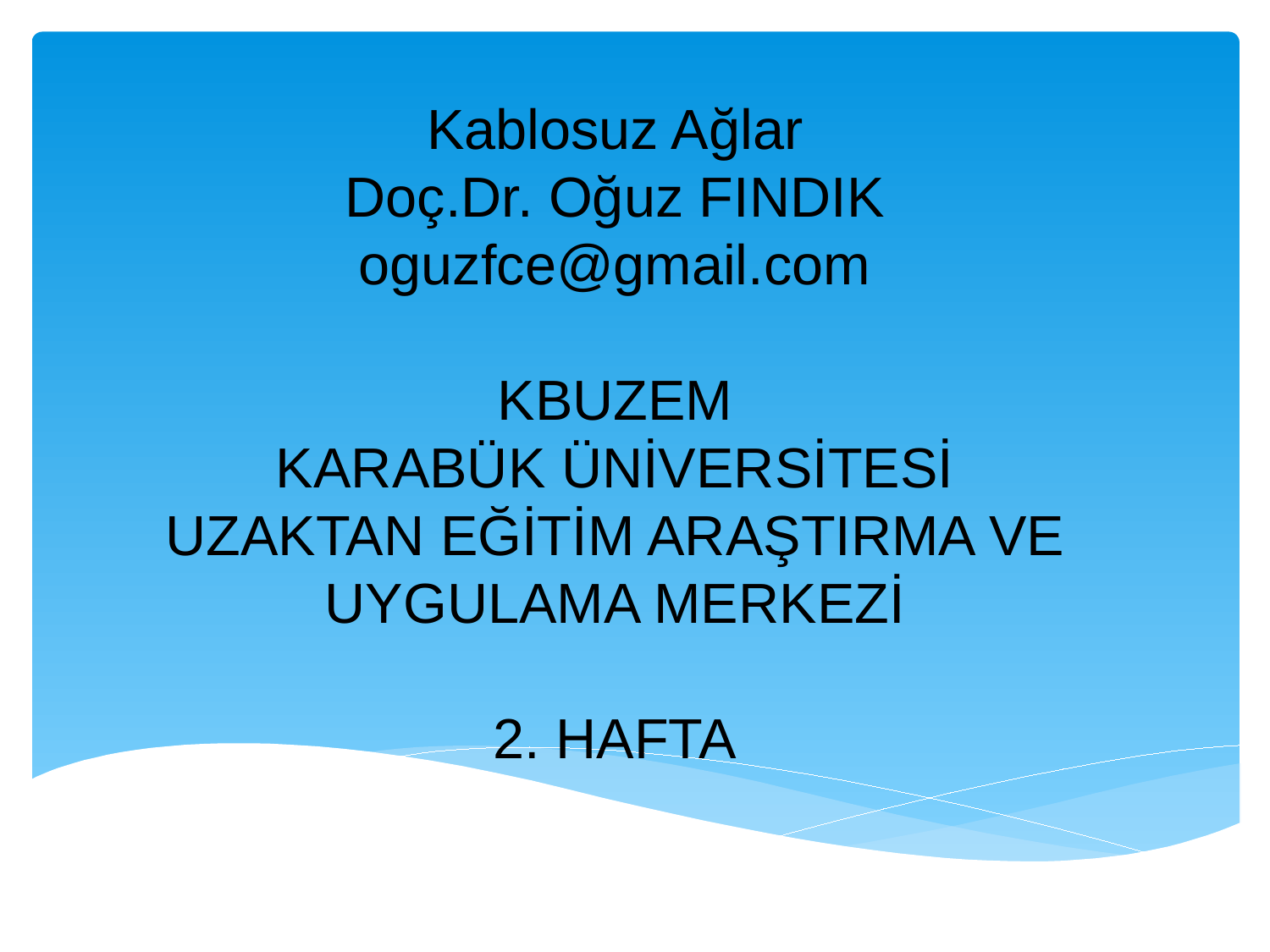

# Kablosuz Ağlar Doç.Dr. Oğuz FINDIK oguzfce@gmail.com KBUZEM KARABÜK ÜNİVERSİTESİ UZAKTAN EĞİTİM ARAŞTIRMA VE UYGULAMA MERKEZİ   2. HAFTA